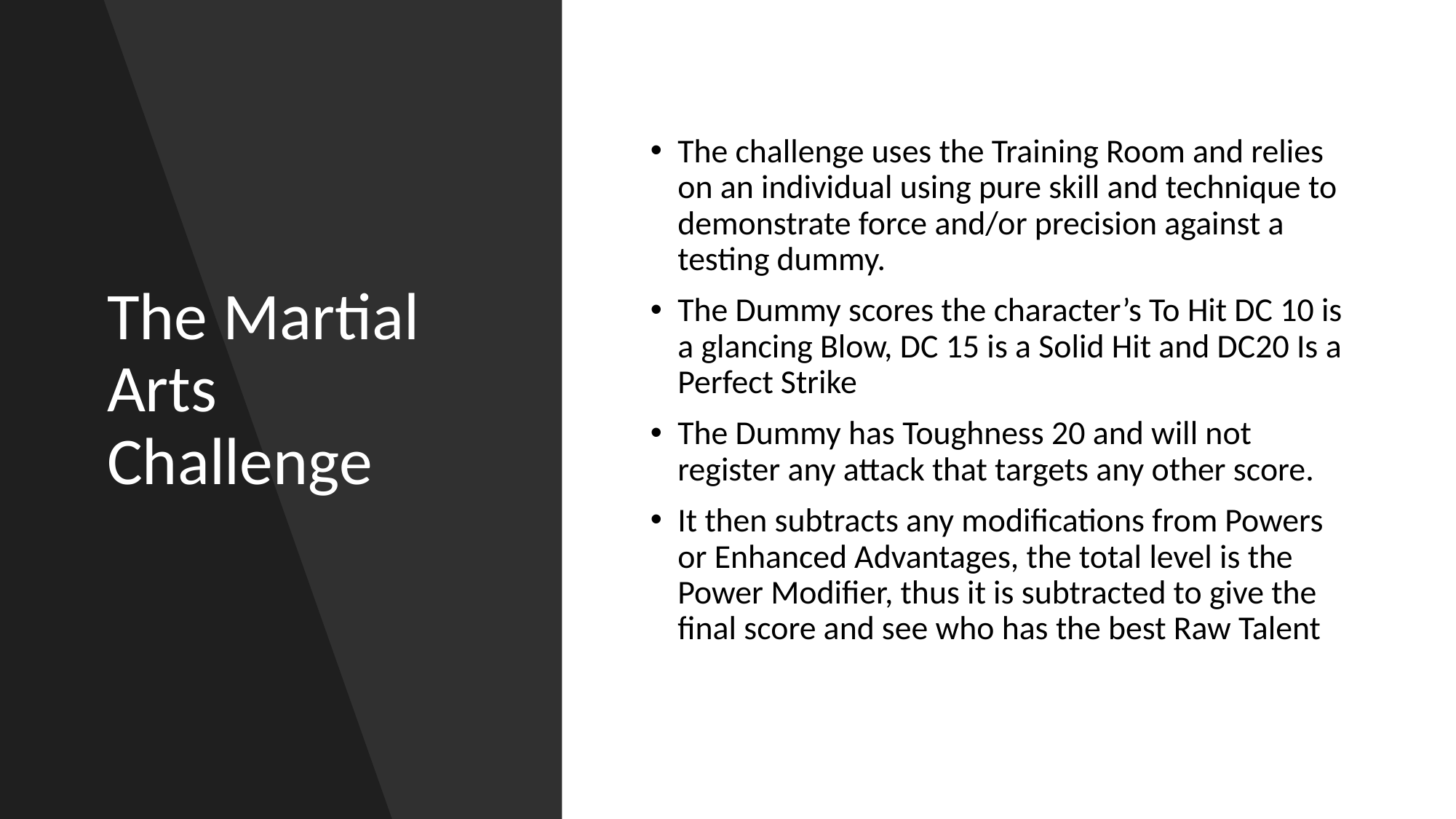

# The Martial Arts Challenge
The challenge uses the Training Room and relies on an individual using pure skill and technique to demonstrate force and/or precision against a testing dummy.
The Dummy scores the character’s To Hit DC 10 is a glancing Blow, DC 15 is a Solid Hit and DC20 Is a Perfect Strike
The Dummy has Toughness 20 and will not register any attack that targets any other score.
It then subtracts any modifications from Powers or Enhanced Advantages, the total level is the Power Modifier, thus it is subtracted to give the final score and see who has the best Raw Talent